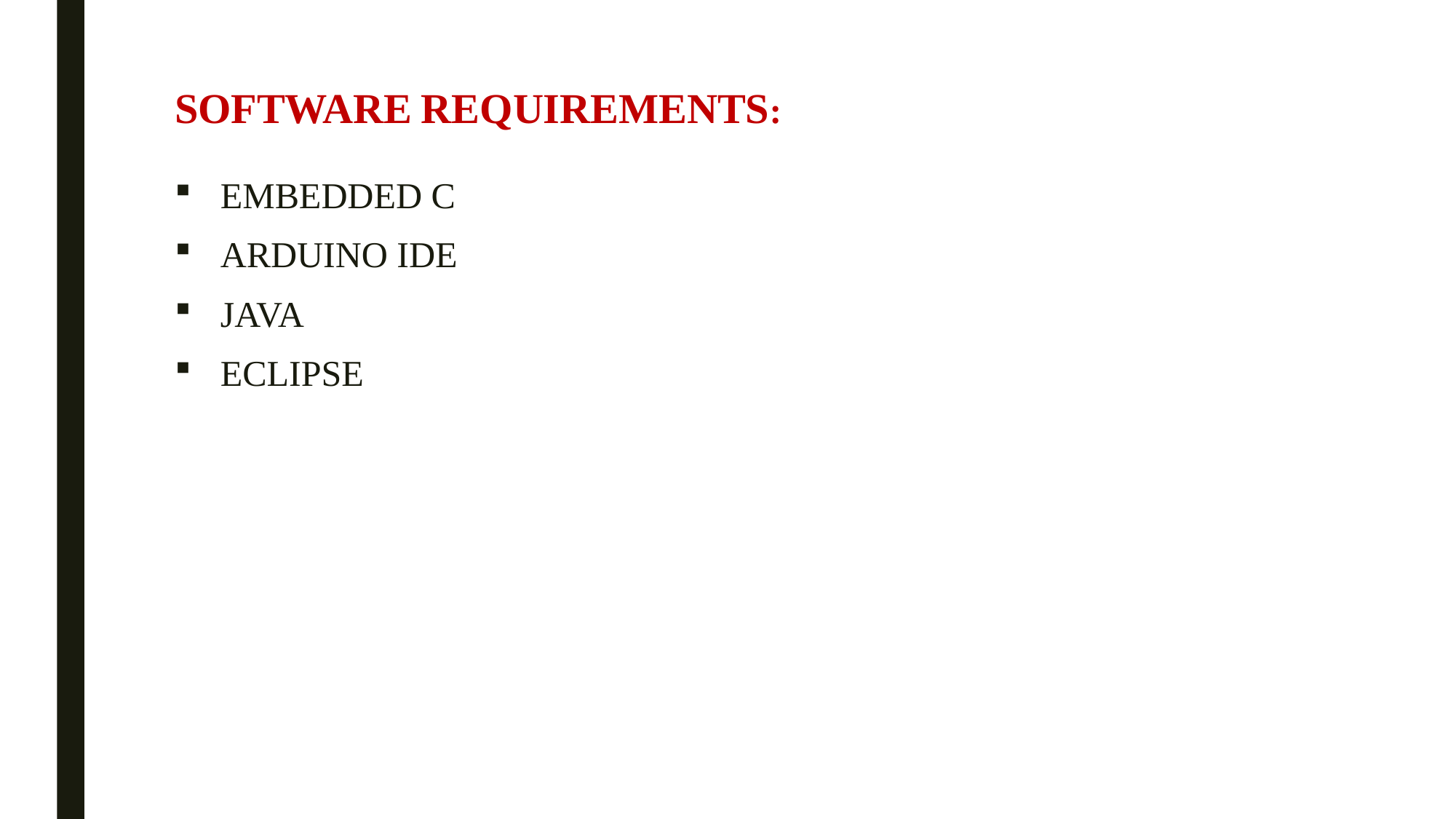

# SOFTWARE REQUIREMENTS:
EMBEDDED C
ARDUINO IDE
JAVA
ECLIPSE